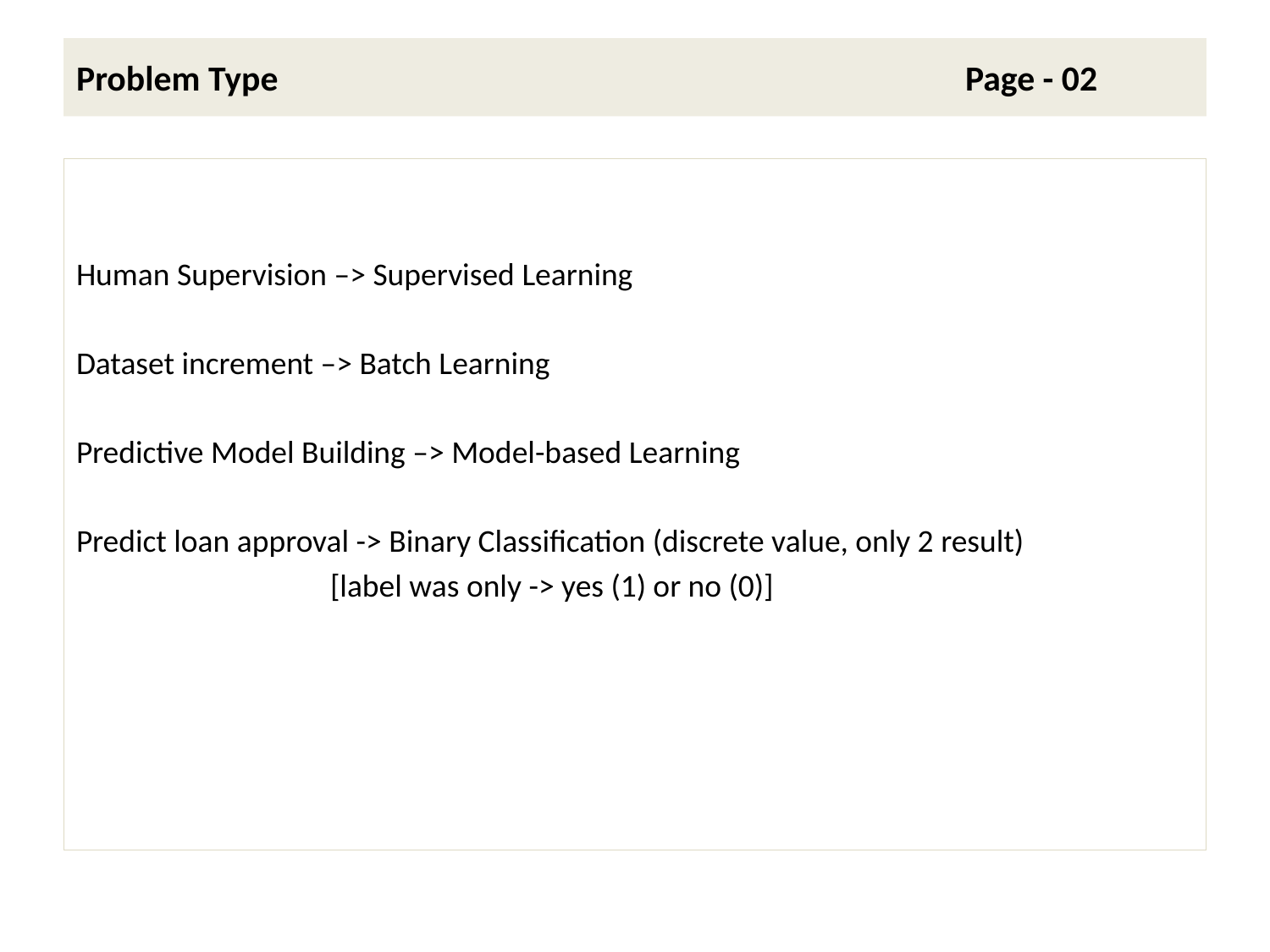

# Problem Type						Page - 02

Human Supervision –> Supervised Learning

Dataset increment –> Batch Learning

Predictive Model Building –> Model-based Learning

Predict loan approval -> Binary Classification (discrete value, only 2 result)
		[label was only -> yes (1) or no (0)]